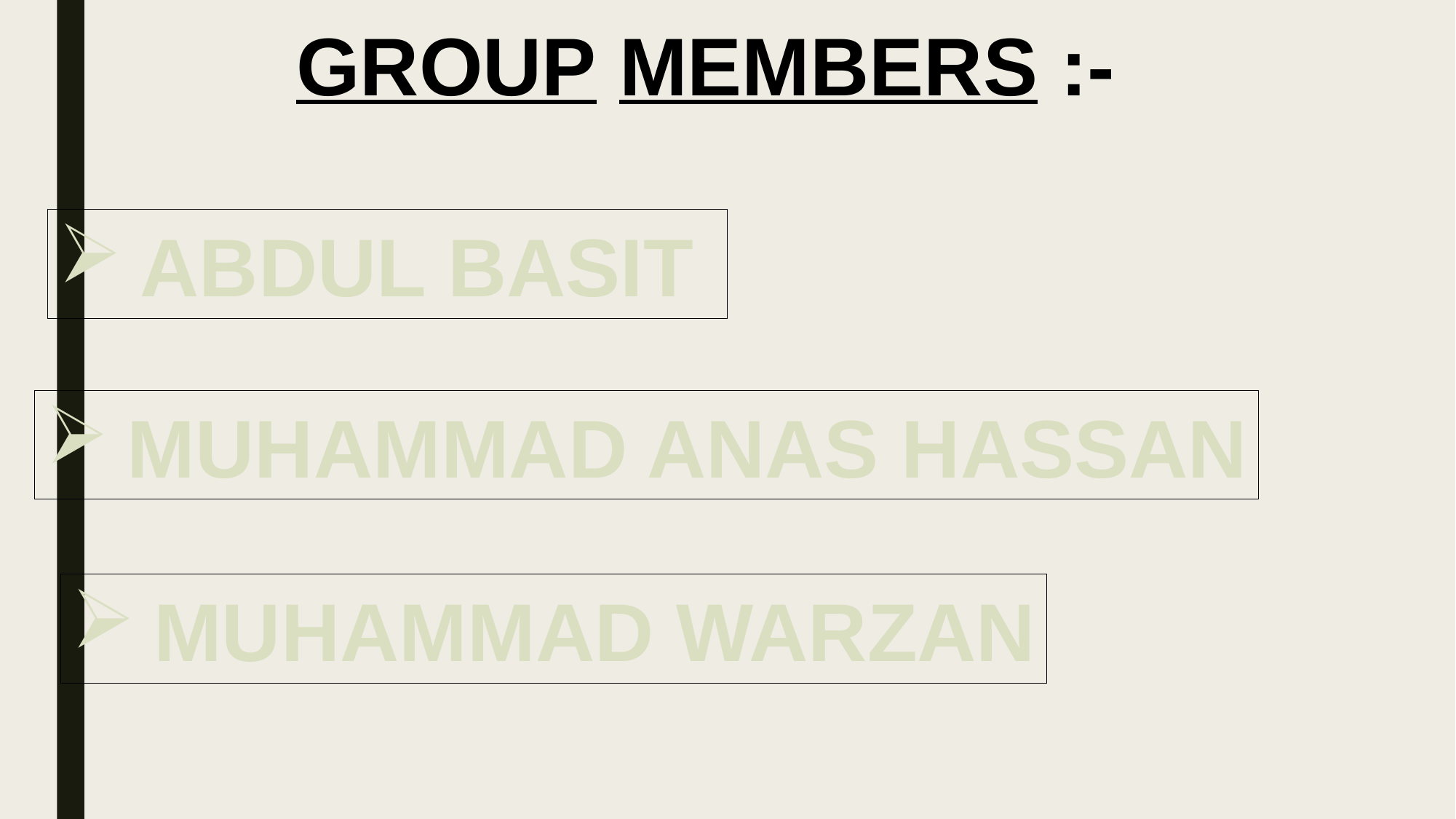

GROUP MEMBERS :-
ABDUL BASIT
MUHAMMAD ANAS HASSAN
MUHAMMAD WARZAN